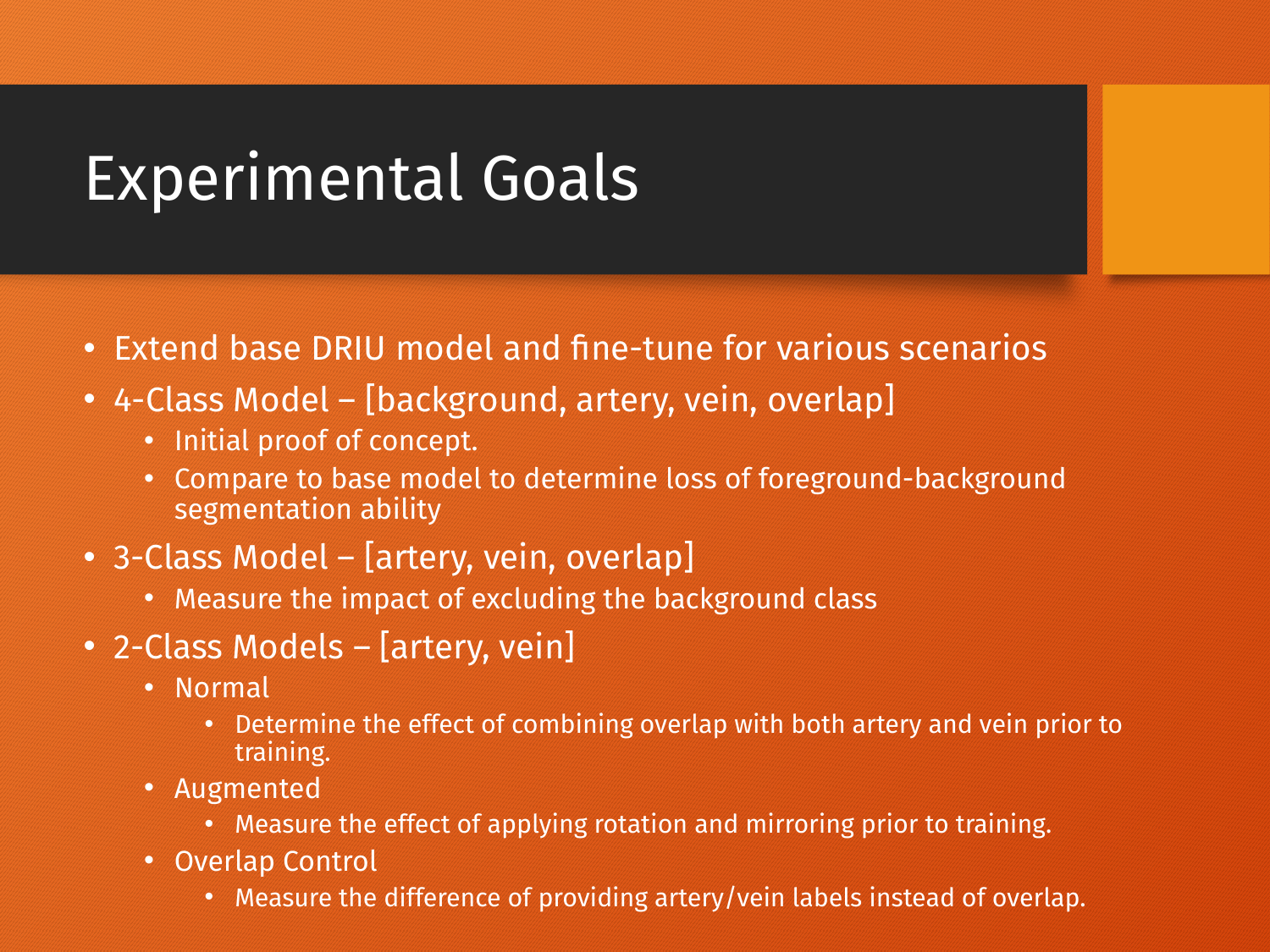

# Experimental Goals
Extend base DRIU model and fine-tune for various scenarios
4-Class Model – [background, artery, vein, overlap]
Initial proof of concept.
Compare to base model to determine loss of foreground-background segmentation ability
3-Class Model – [artery, vein, overlap]
Measure the impact of excluding the background class
2-Class Models – [artery, vein]
Normal
Determine the effect of combining overlap with both artery and vein prior to training.
Augmented
Measure the effect of applying rotation and mirroring prior to training.
Overlap Control
Measure the difference of providing artery/vein labels instead of overlap.